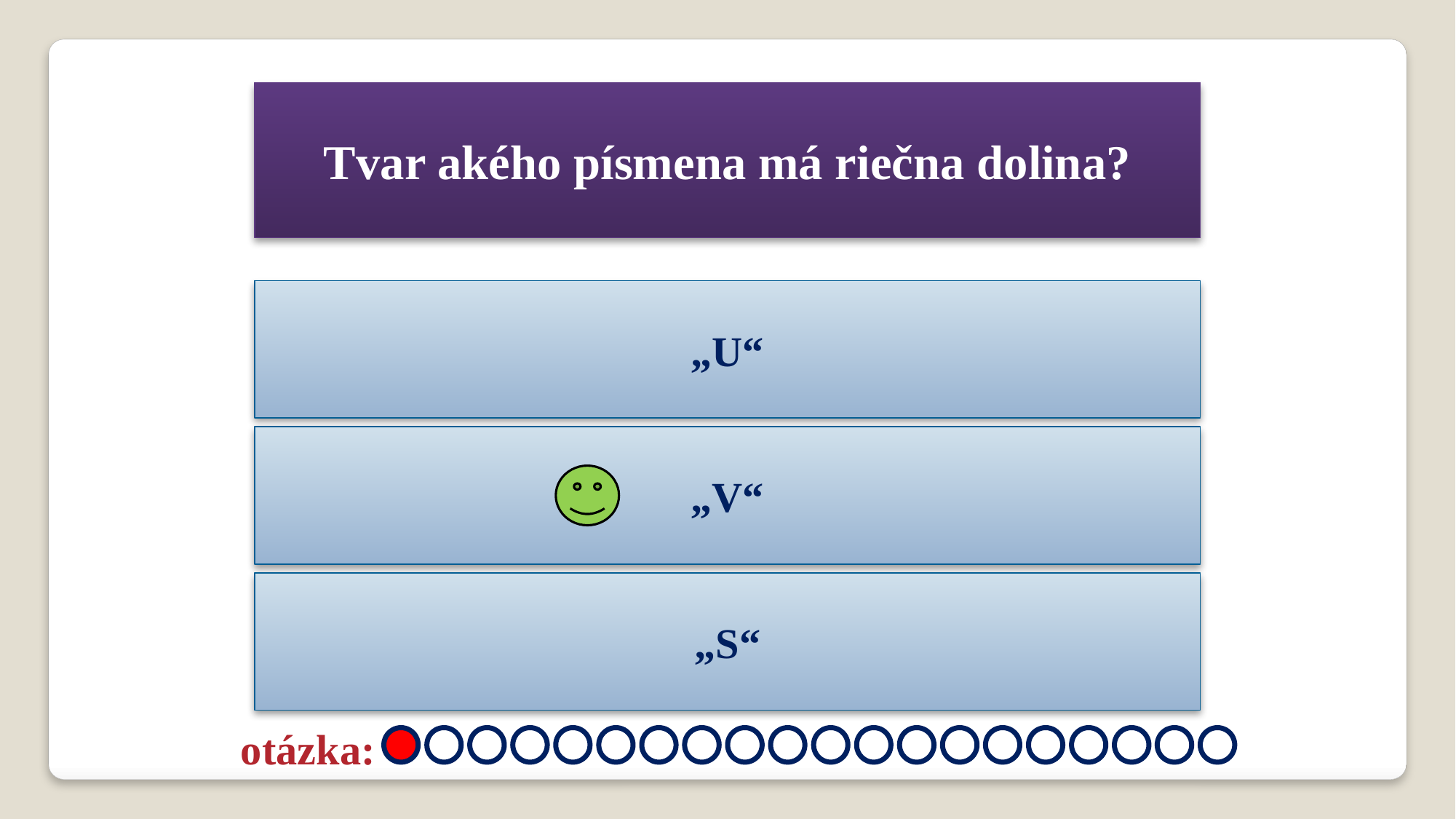

Tvar akého písmena má riečna dolina?
„U“
„V“

„S“
otázka: